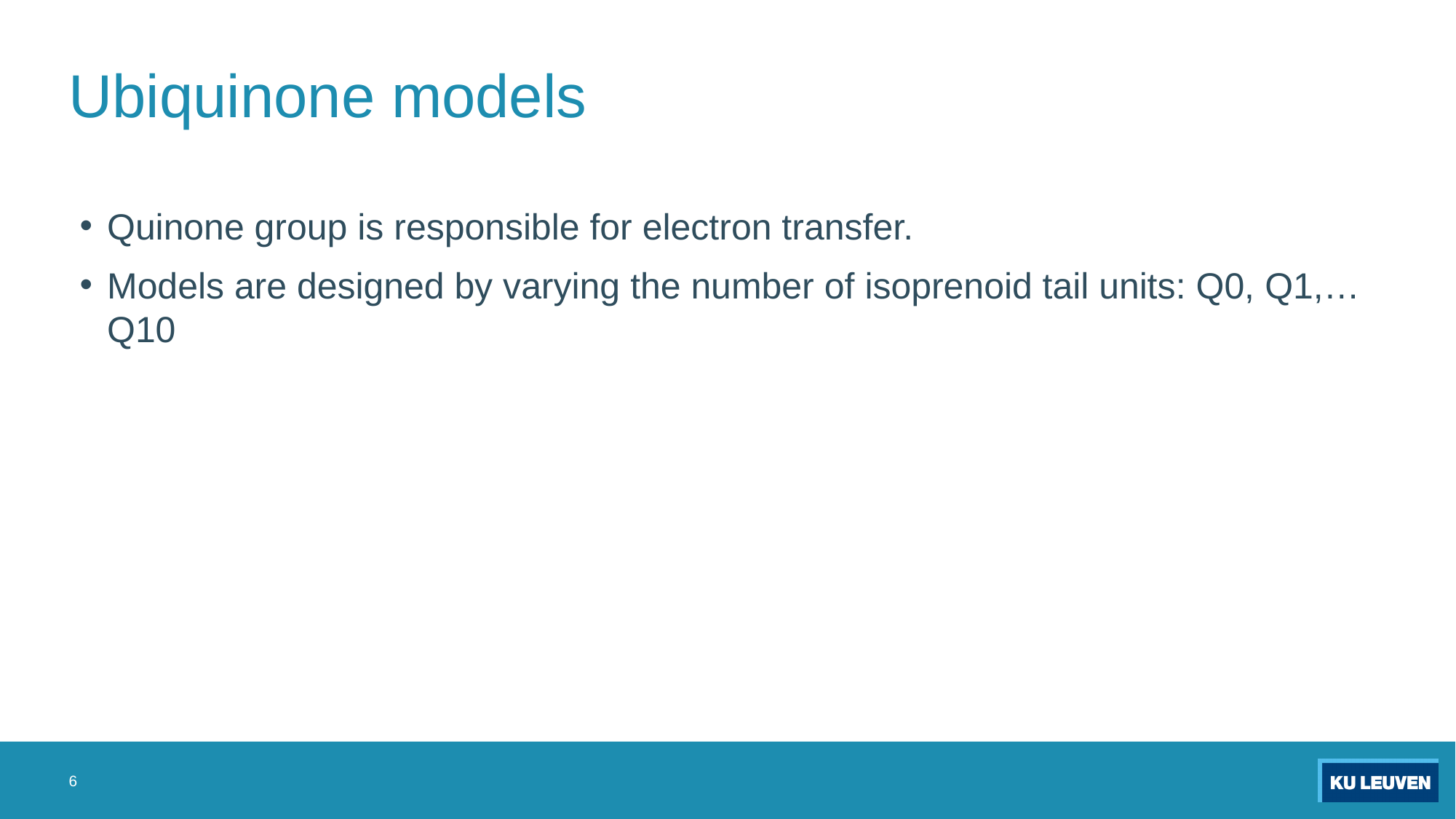

# Ubiquinone models
Quinone group is responsible for electron transfer.
Models are designed by varying the number of isoprenoid tail units: Q0, Q1,… Q10

6